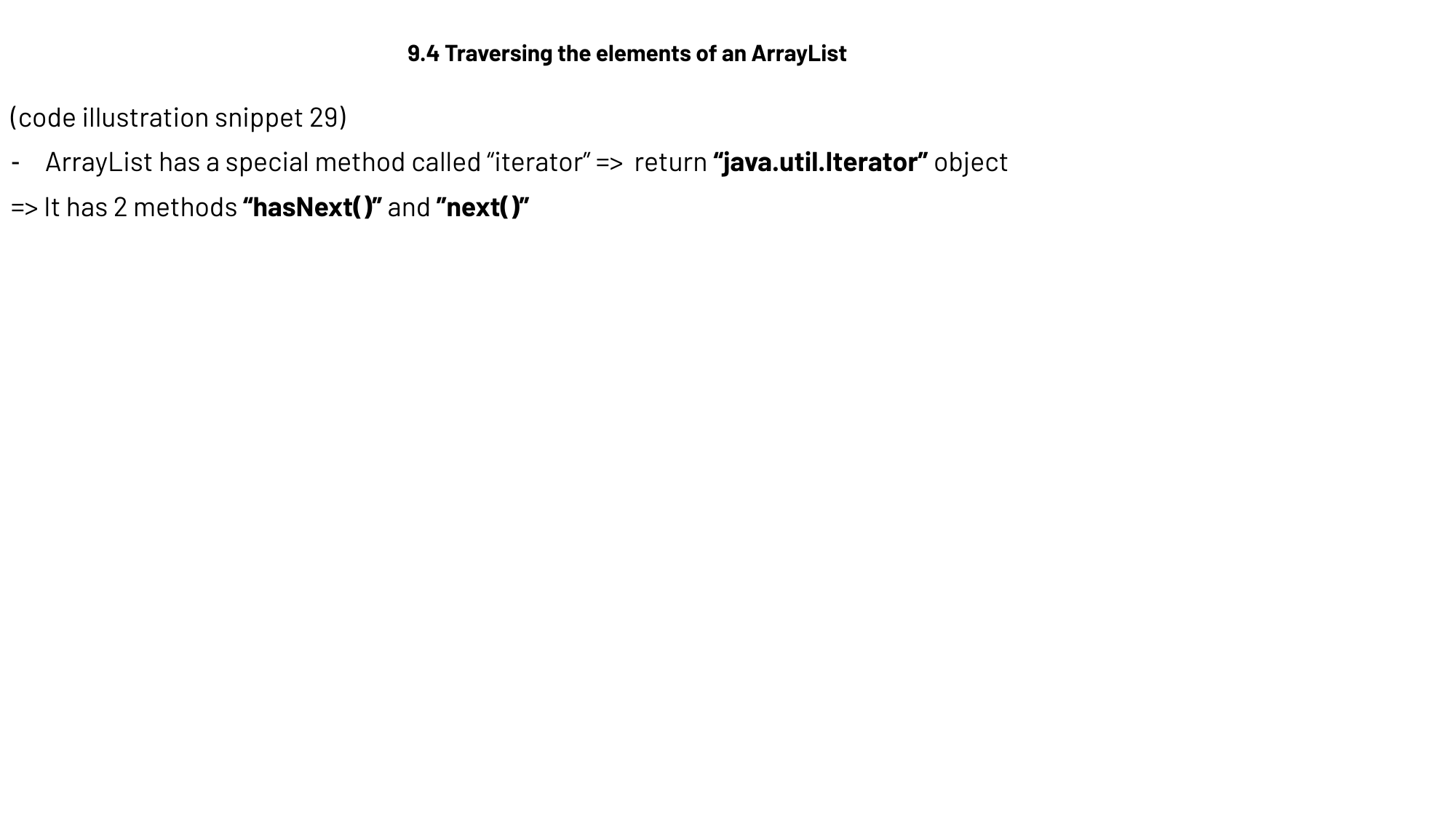

9.4 Traversing the elements of an ArrayList
(code illustration snippet 29)
ArrayList has a special method called “iterator” =>  return “java.util.Iterator” object
=> It has 2 methods “hasNext()” and ”next()”